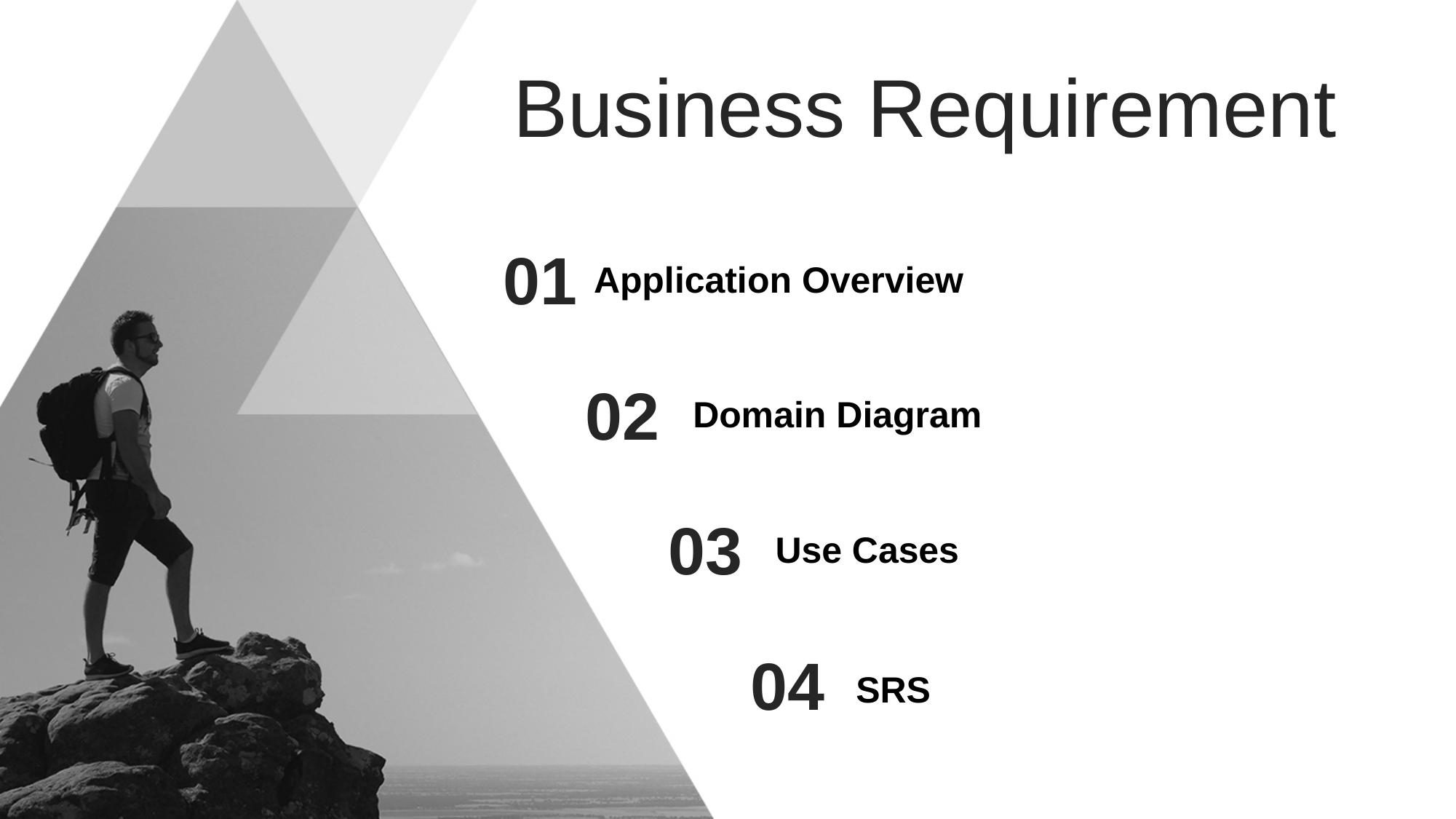

Business Requirement
01
Application Overview

02
Domain Diagram
03
Use Cases
04
SRS